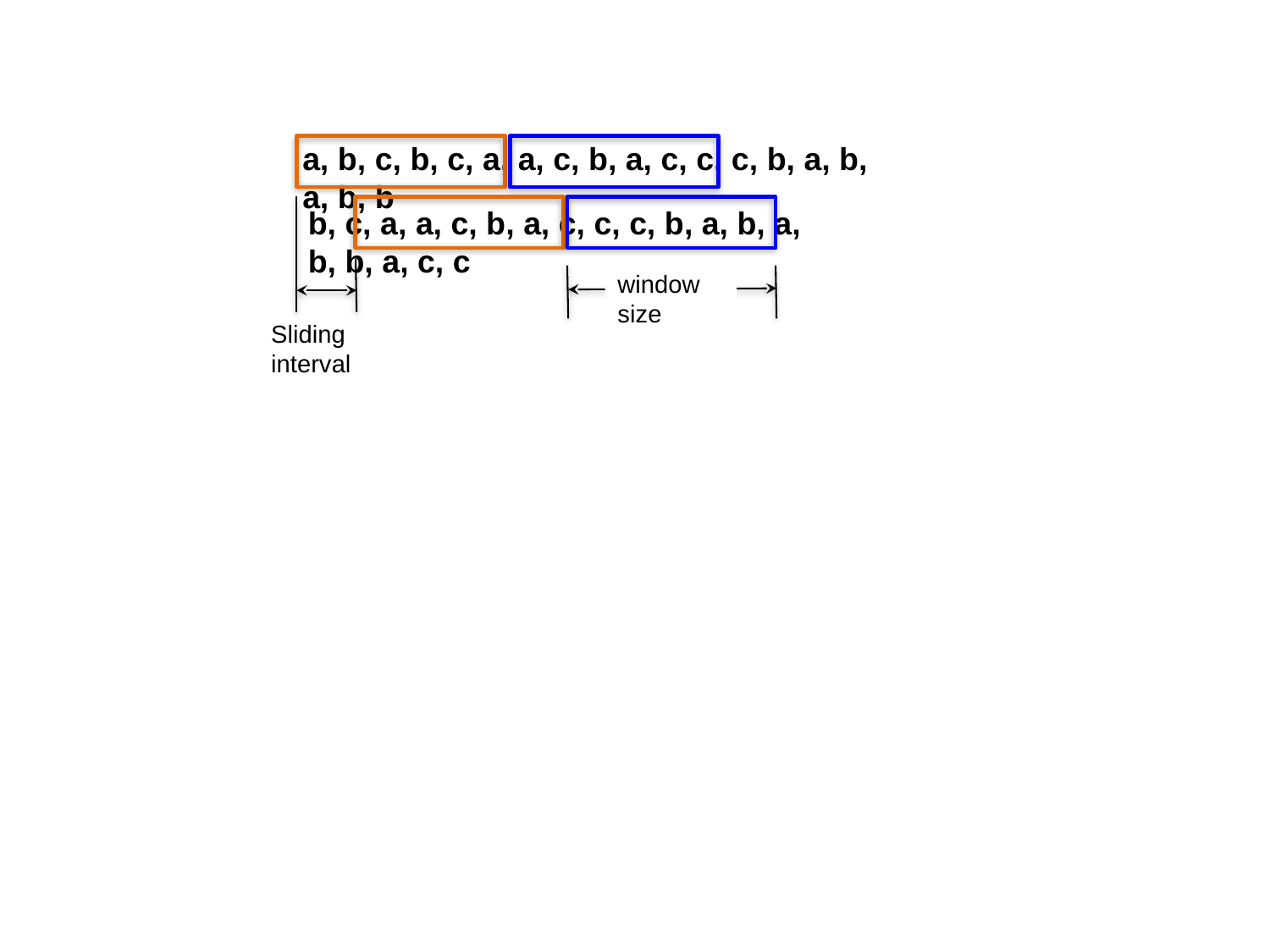

a, b, c, b, c, a, a, c, b, a, c, c, c, b, a, b, a, b, b

b, c, a, a, c, b, a, c, c, c, b, a, b, a, b, b, a, c, c

window size
Sliding interval